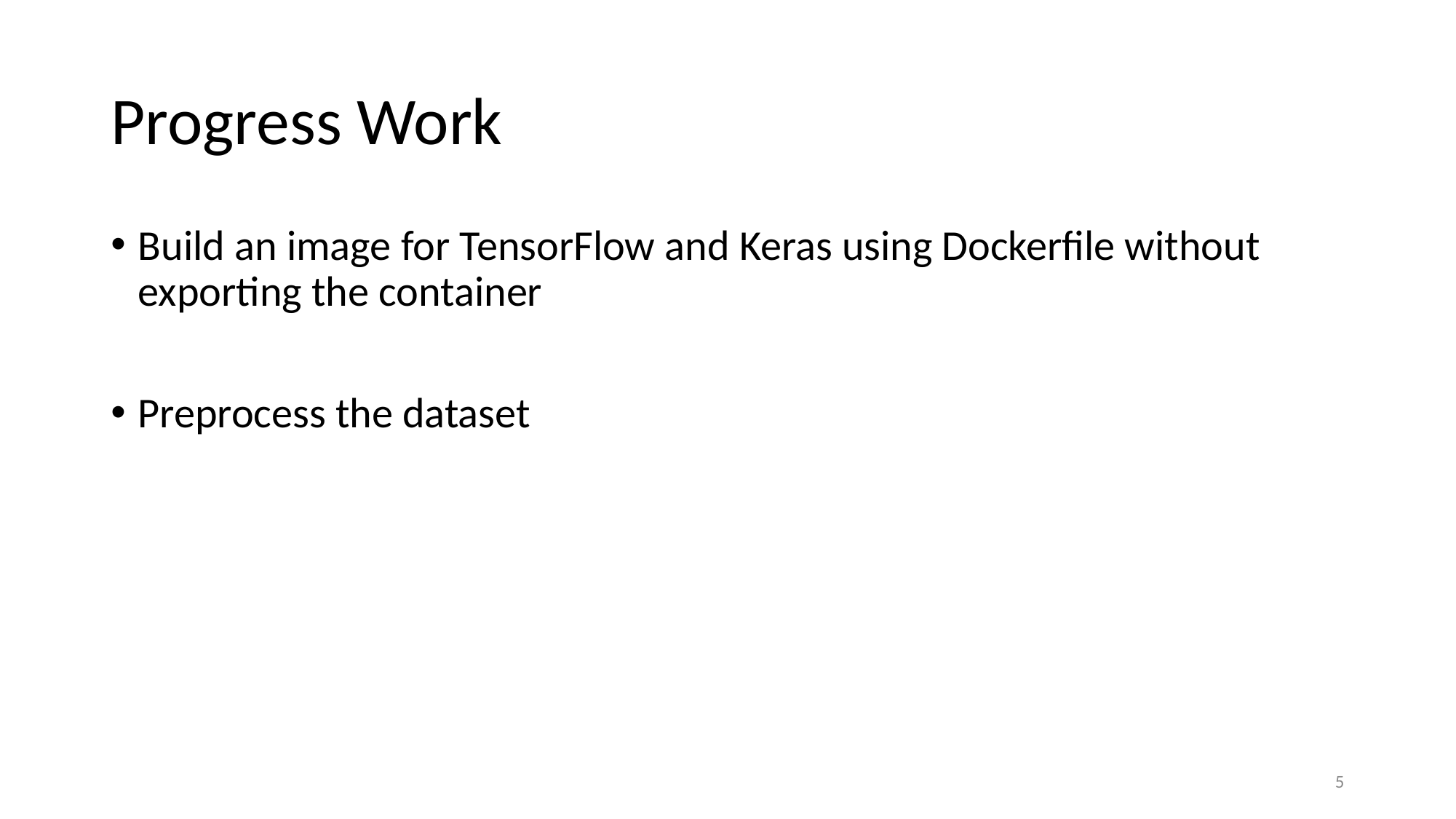

# Progress Work
Build an image for TensorFlow and Keras using Dockerfile without exporting the container

Preprocess the dataset
5